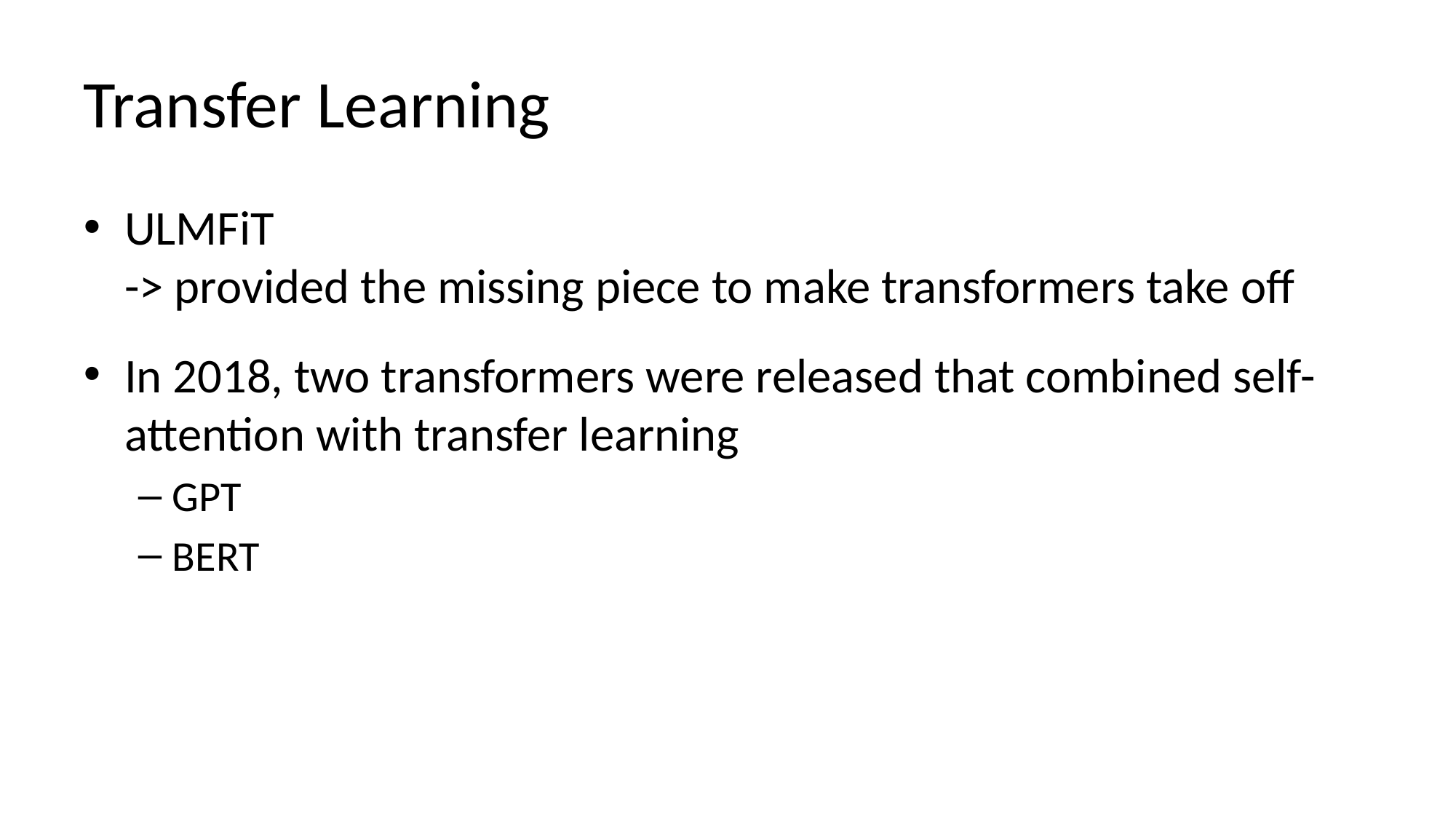

# Transfer Learning
ULMFiT
-> provided the missing piece to make transformers take off

In 2018, two transformers were released that combined self-attention with transfer learning
GPT
BERT